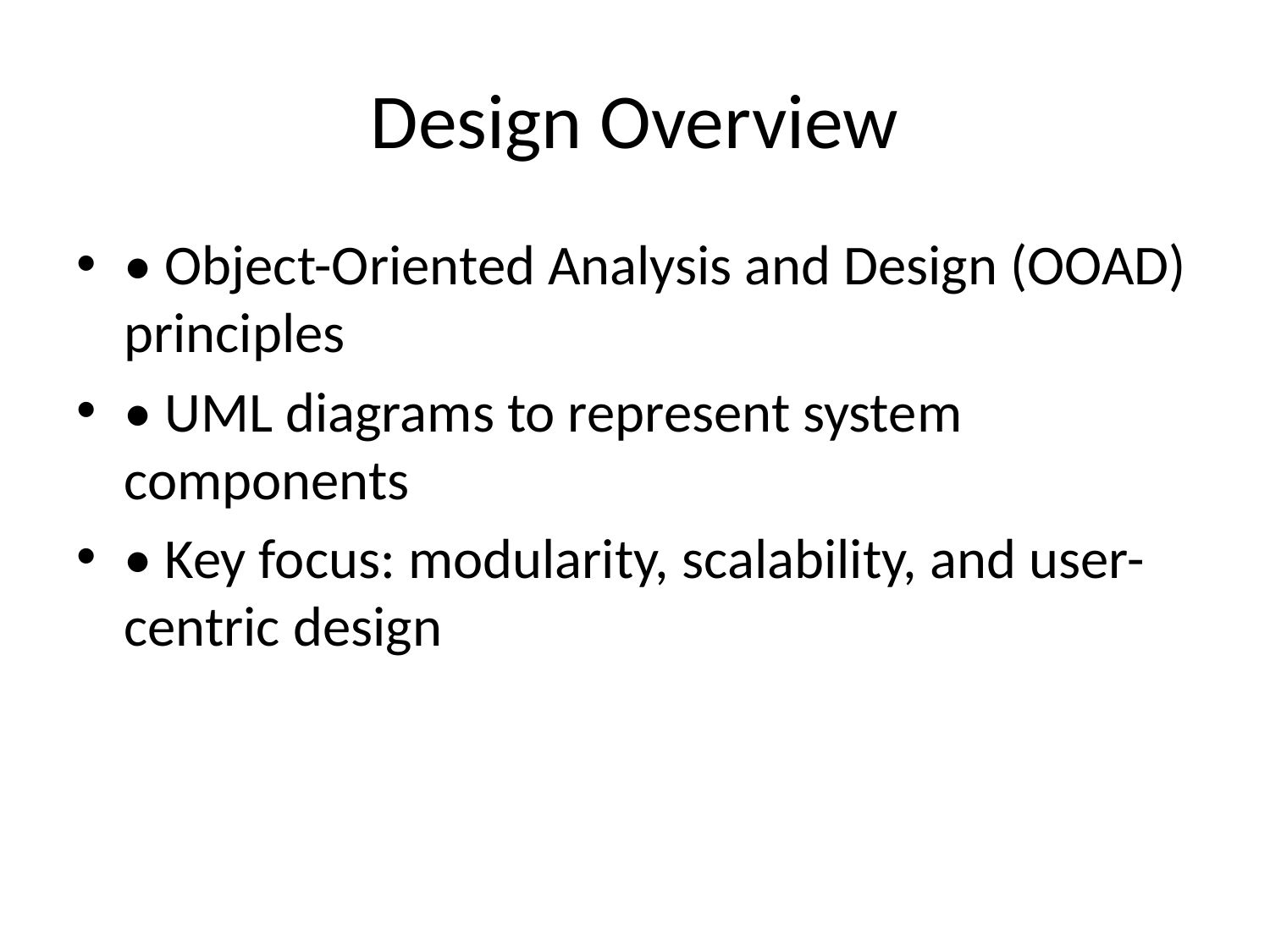

# Design Overview
• Object-Oriented Analysis and Design (OOAD) principles
• UML diagrams to represent system components
• Key focus: modularity, scalability, and user-centric design